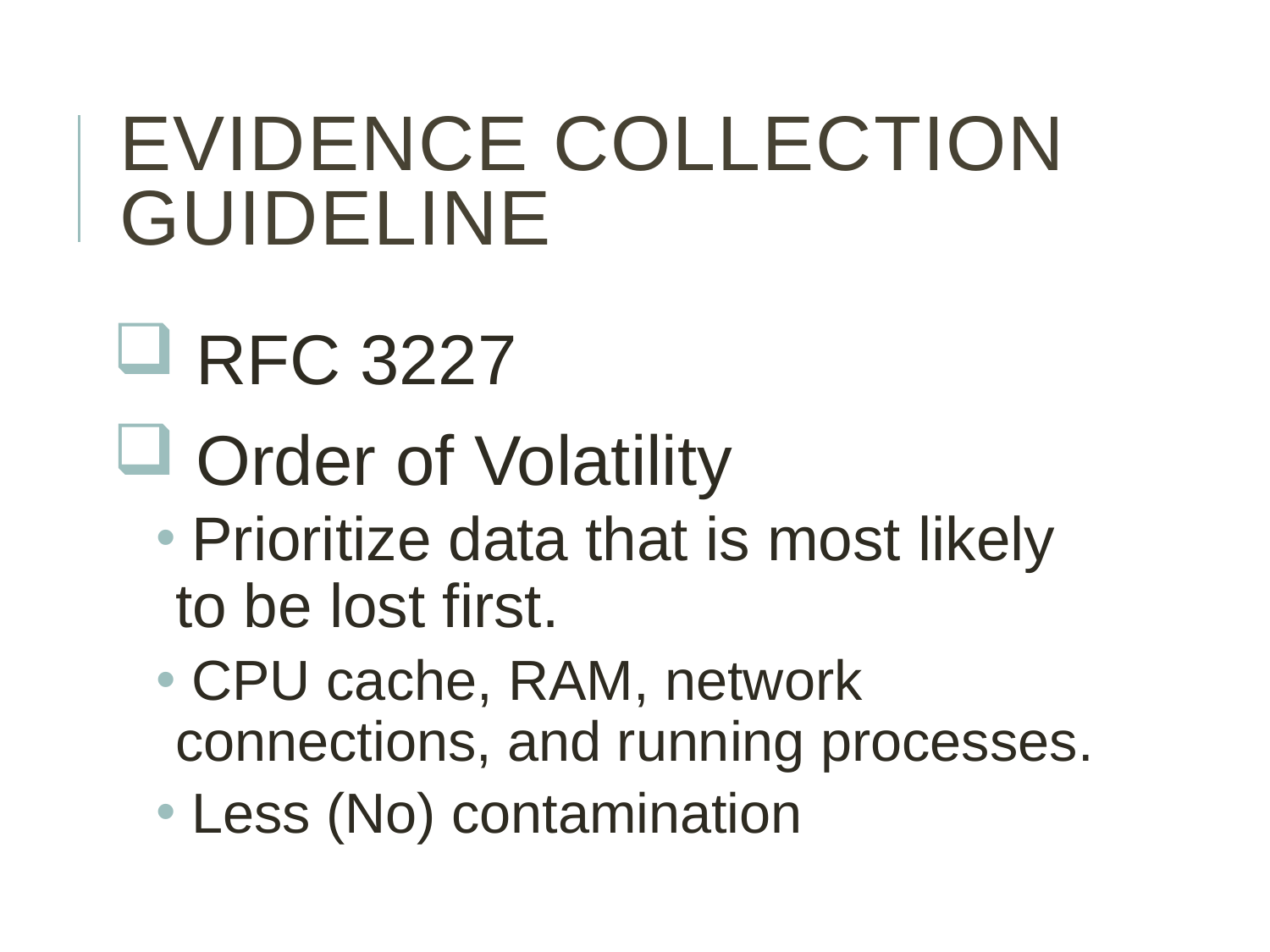

# Evidence Collection Guideline
 RFC 3227
 Order of Volatility
 Prioritize data that is most likely to be lost first.
 CPU cache, RAM, network connections, and running processes.
 Less (No) contamination